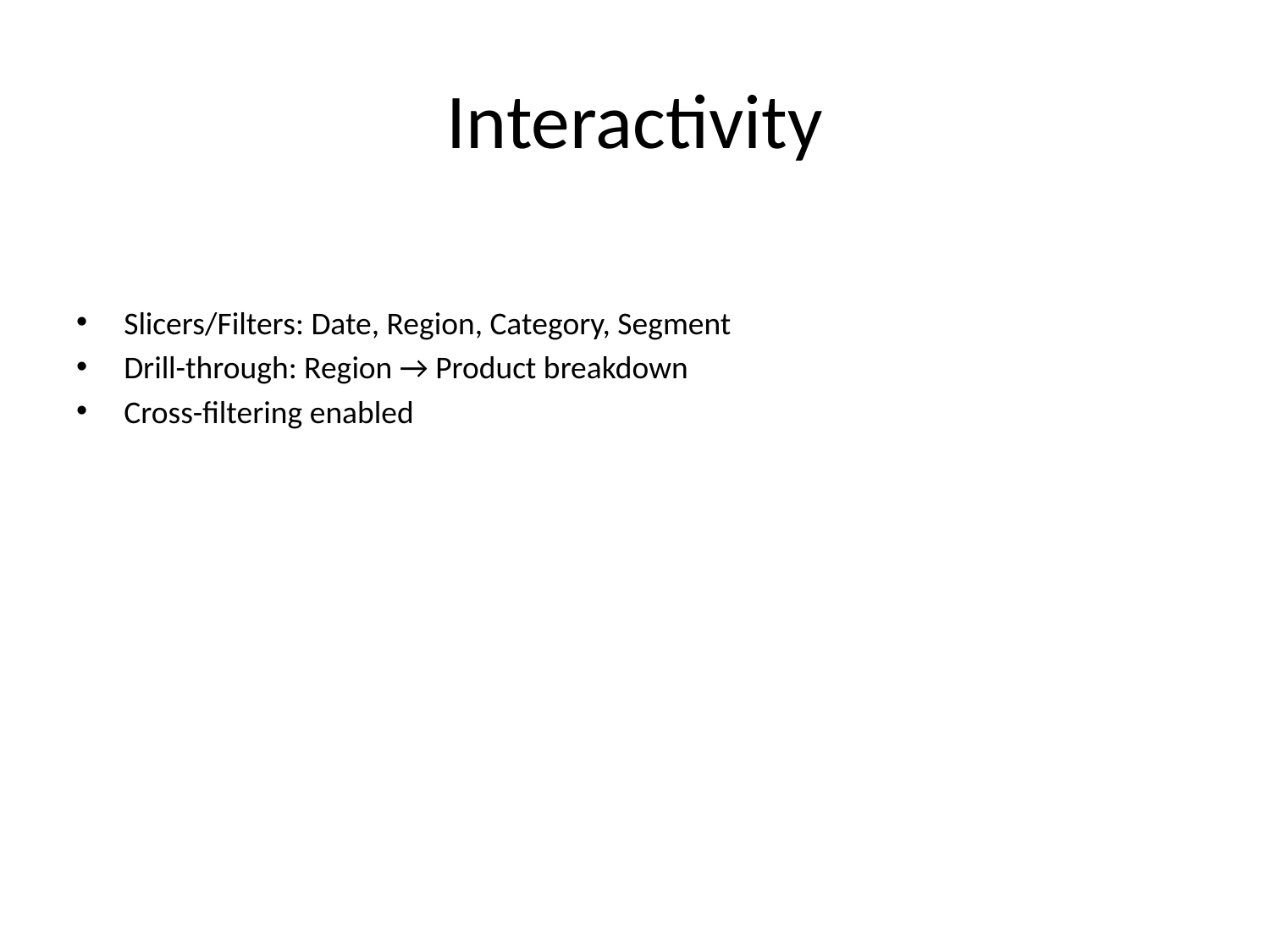

# Interactivity

Slicers/Filters: Date, Region, Category, Segment
Drill-through: Region → Product breakdown
Cross-filtering enabled